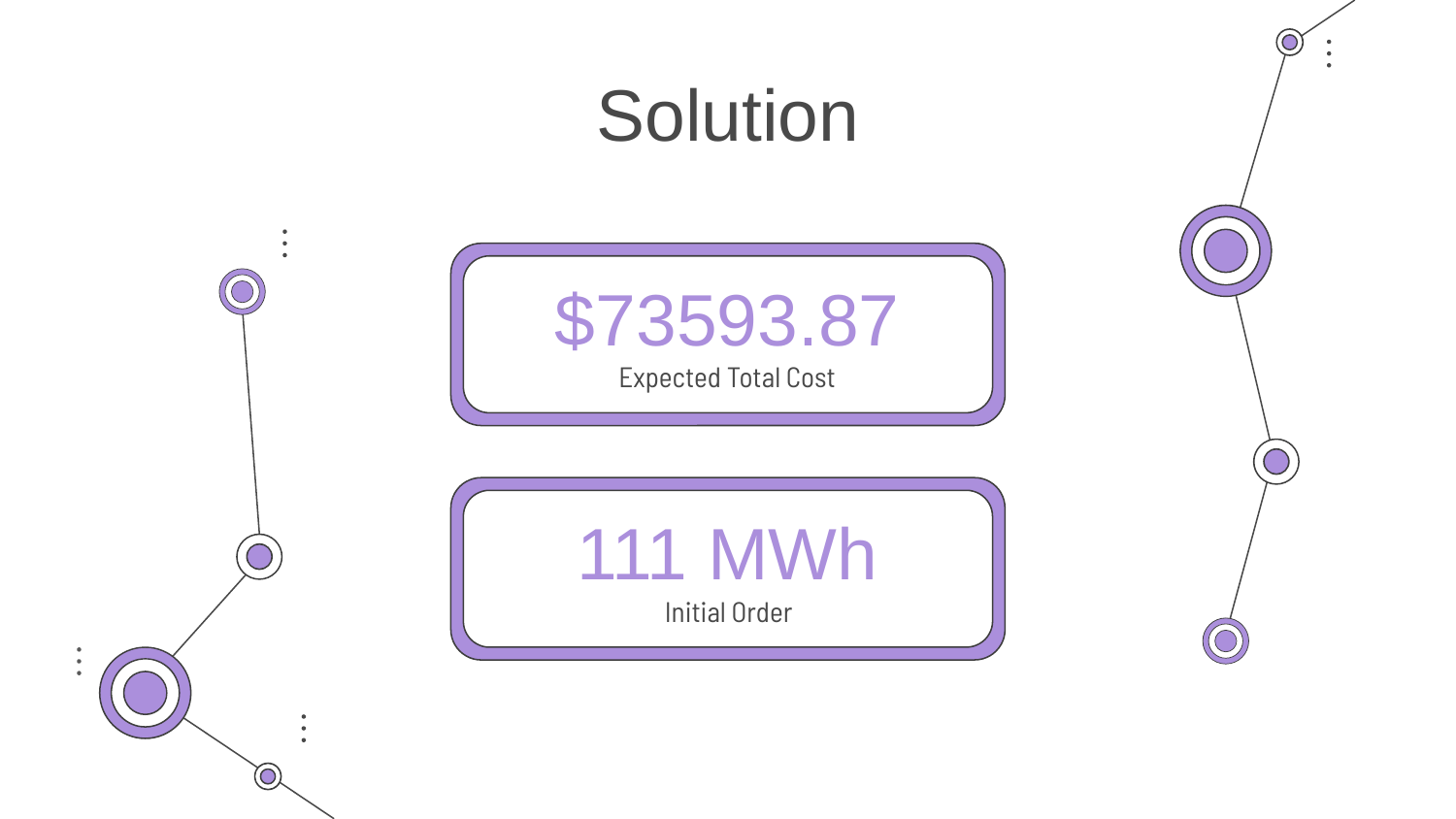

# Solution

$73593.87
Expected Total Cost

111 MWh
Initial Order